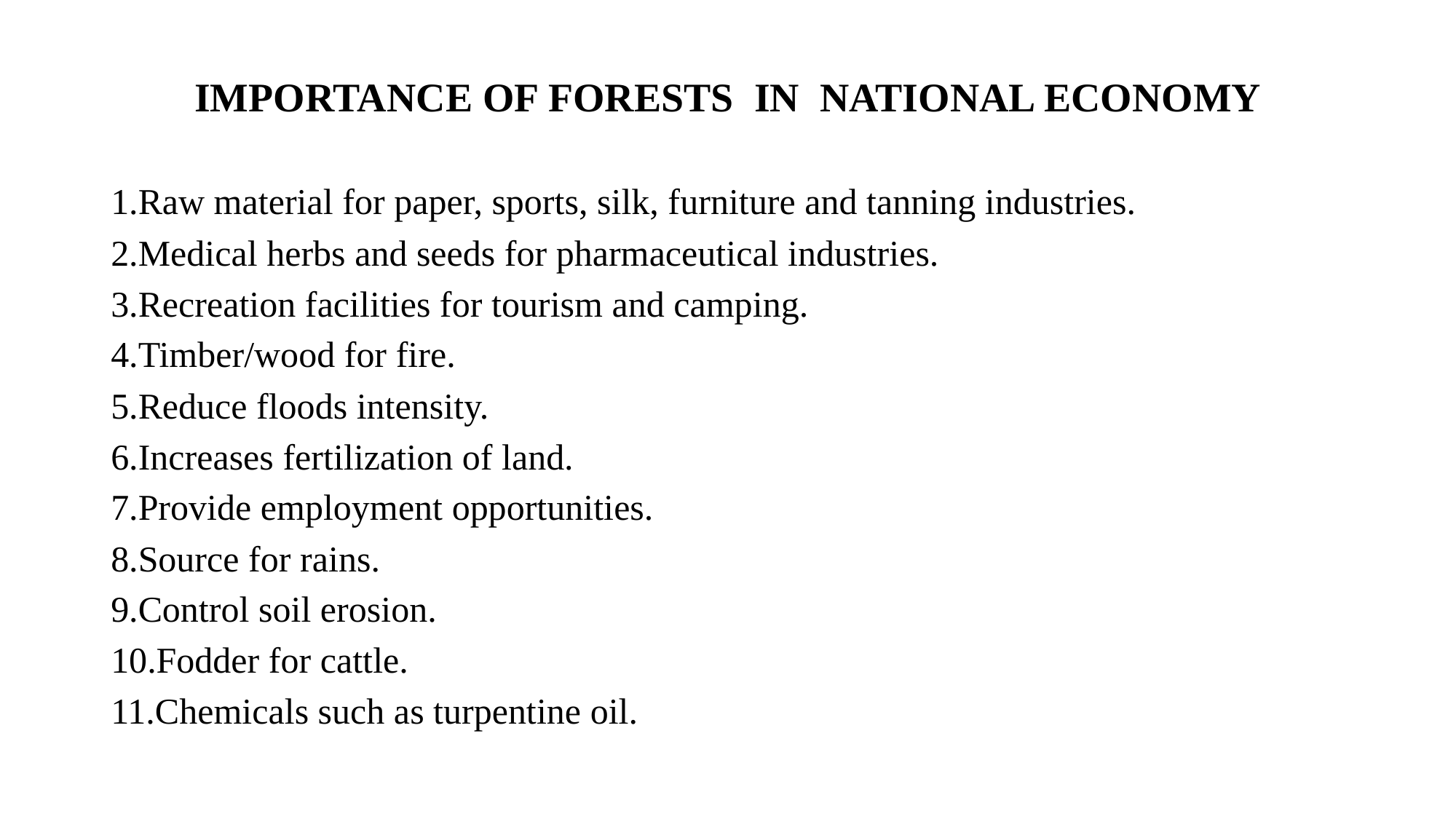

# IMPORTANCE OF FORESTS  IN  NATIONAL ECONOMY
1.Raw material for paper, sports, silk, furniture and tanning industries.
2.Medical herbs and seeds for pharmaceutical industries.
3.Recreation facilities for tourism and camping.
4.Timber/wood for fire.
5.Reduce floods intensity.
6.Increases fertilization of land.
7.Provide employment opportunities.
8.Source for rains.
9.Control soil erosion.
10.Fodder for cattle.
11.Chemicals such as turpentine oil.